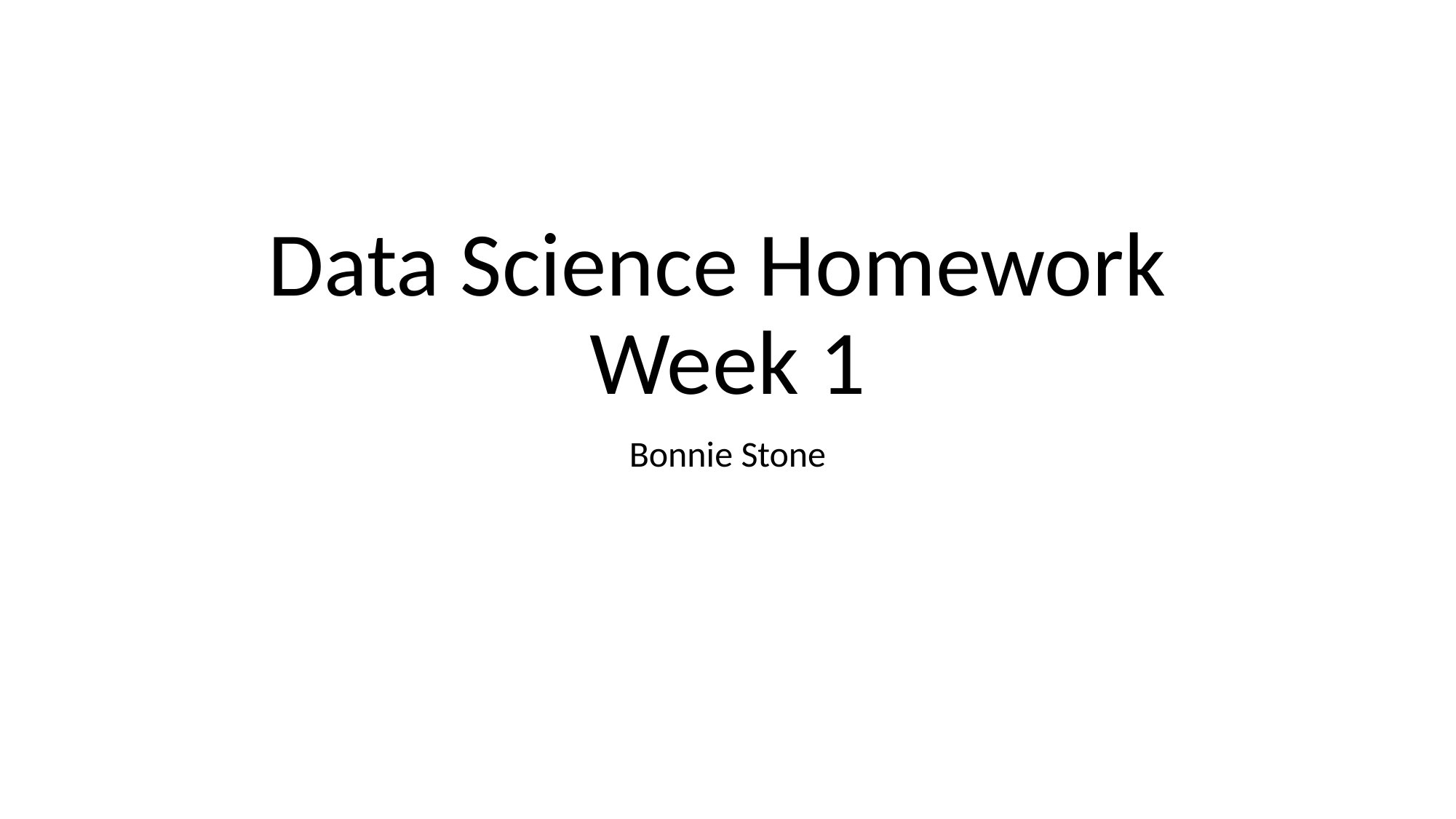

# Data Science Homework Week 1
Bonnie Stone